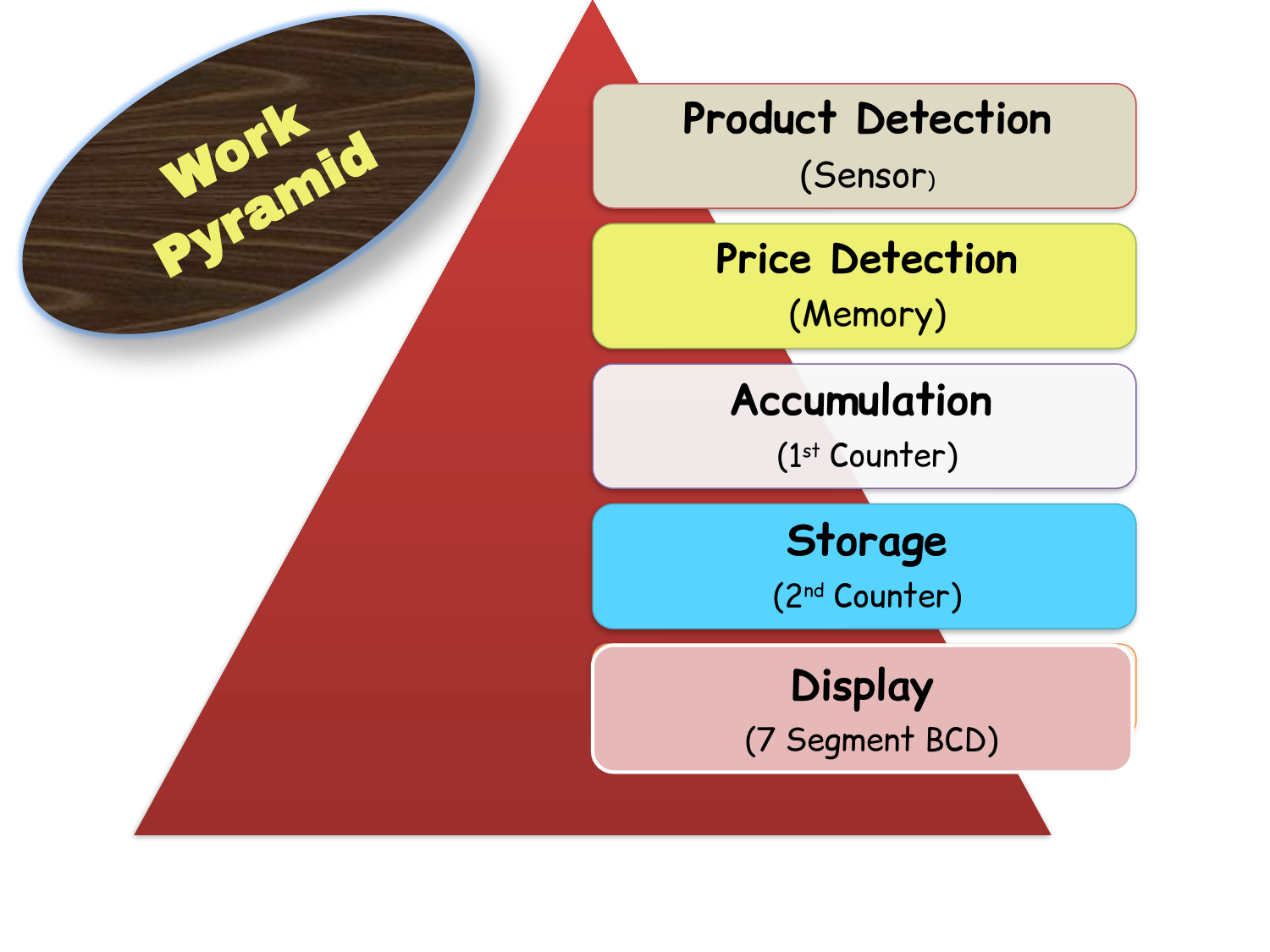

Product Detection
(Sensor)
Price Detection
(Memory)
Accumulation
(1st Counter)
Storage
(2nd Counter)

Work Pyramid
Display
 (7 Segment BCD)